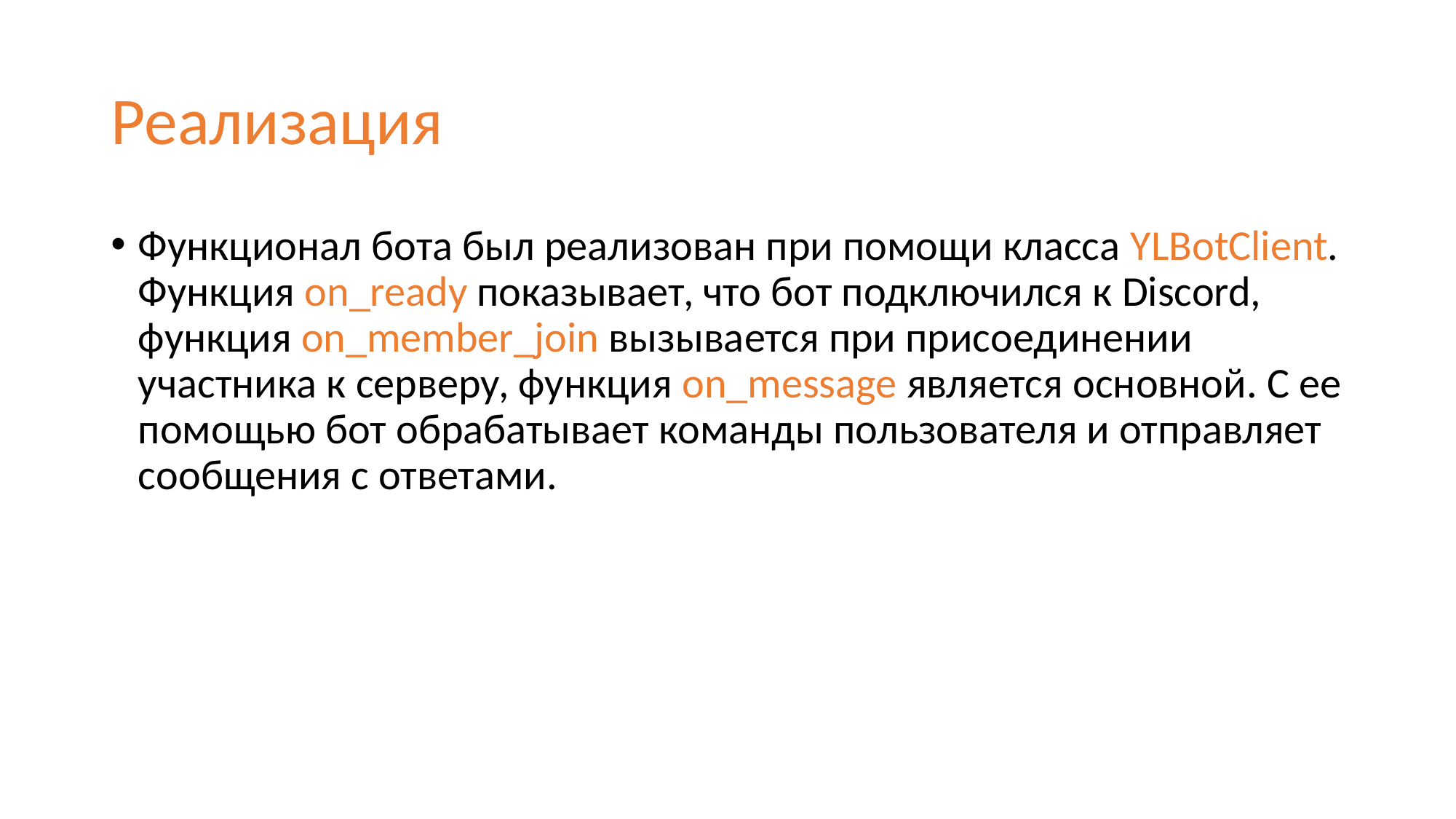

# Реализация
Функционал бота был реализован при помощи класса YLBotClient. Функция on_ready показывает, что бот подключился к Discord, функция on_member_join вызывается при присоединении участника к серверу, функция on_message является основной. С ее помощью бот обрабатывает команды пользователя и отправляет сообщения с ответами.